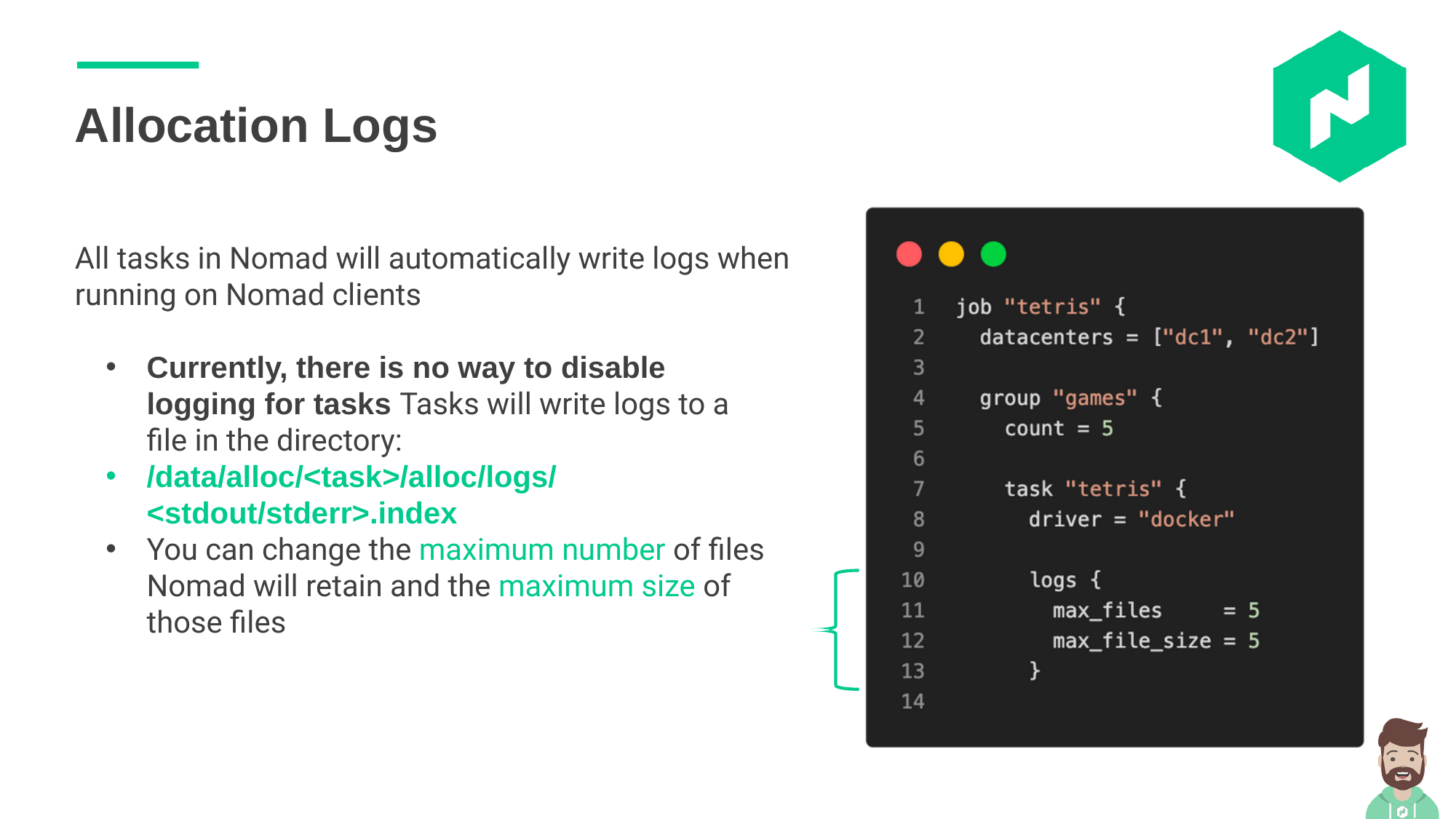

Allocation Logs

All tasks in Nomad will automatically write logs when running on Nomad clients
Currently, there is no way to disable logging for tasks Tasks will write logs to a file in the directory:
/data/alloc/<task>/alloc/logs/ <stdout/stderr>.index
You can change the maximum number of files Nomad will retain and the maximum size of those files